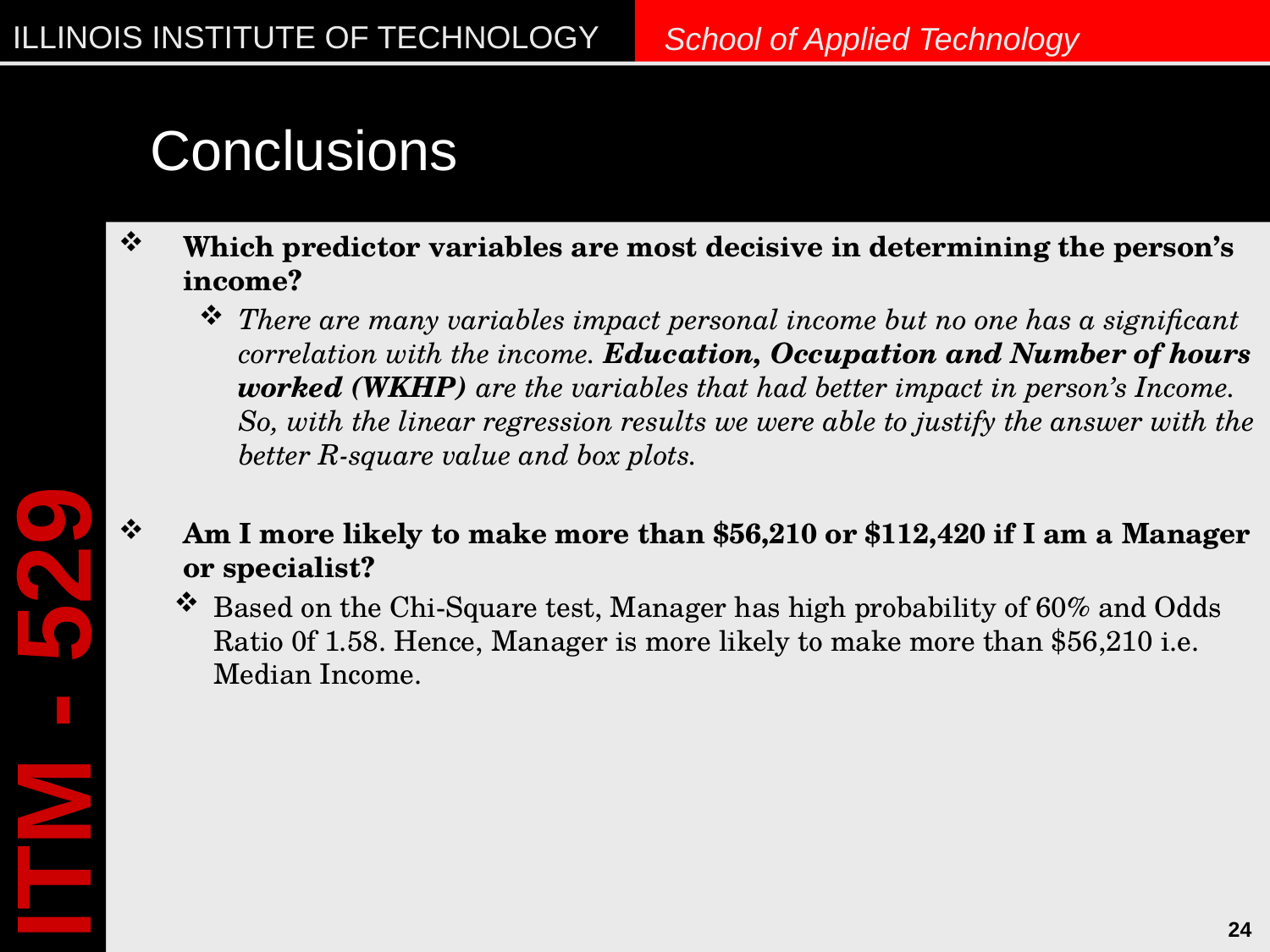

# Conclusions
Which predictor variables are most decisive in determining the person’s income?
There are many variables impact personal income but no one has a significant correlation with the income. Education, Occupation and Number of hours worked (WKHP) are the variables that had better impact in person’s Income. So, with the linear regression results we were able to justify the answer with the better R-square value and box plots.

Am I more likely to make more than $56,210 or $112,420 if I am a Manager or specialist?
Based on the Chi-Square test, Manager has high probability of 60% and Odds Ratio 0f 1.58. Hence, Manager is more likely to make more than $56,210 i.e. Median Income.

24